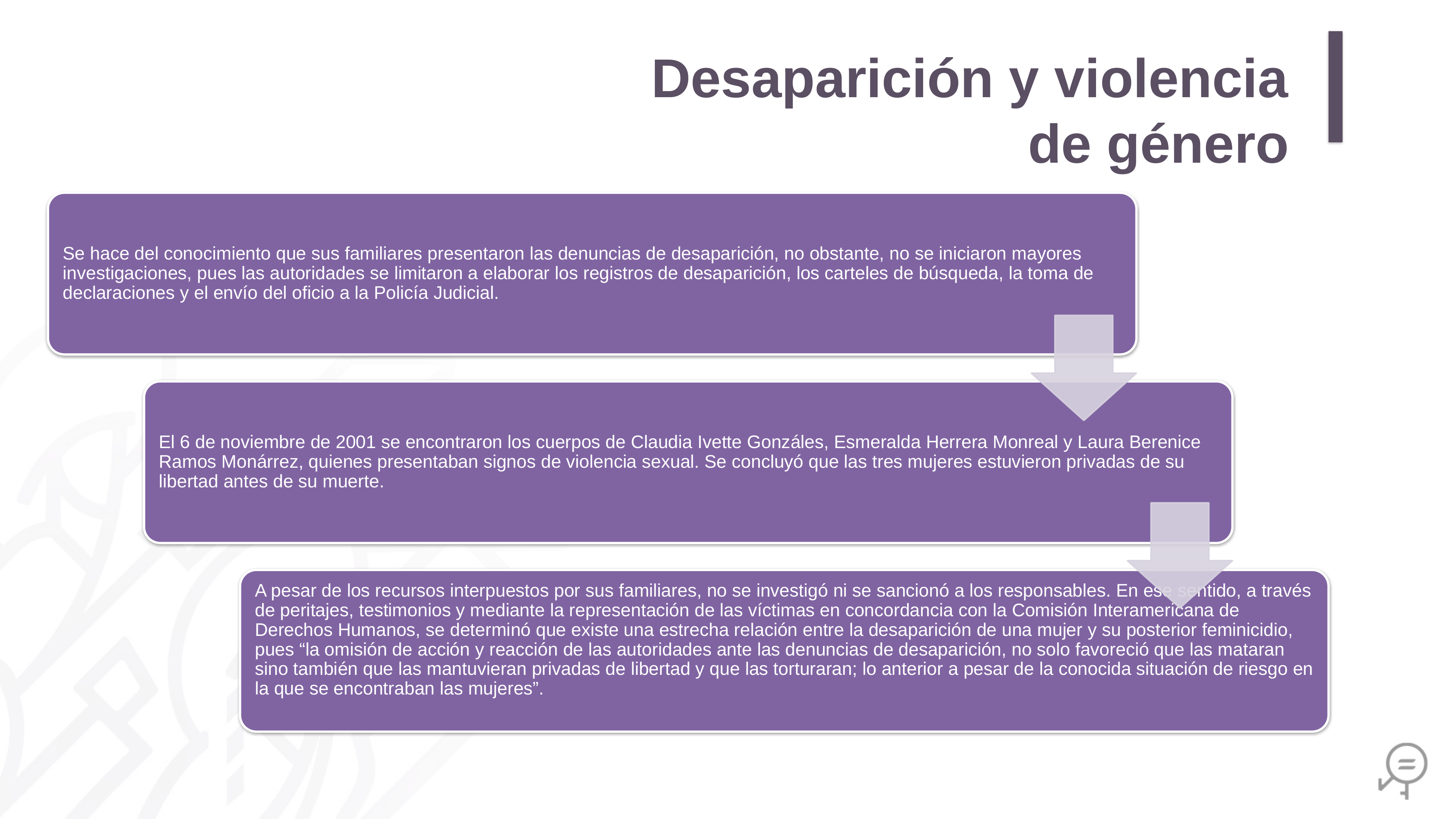

Desaparición y violencia de género
Se hace del conocimiento que sus familiares presentaron las denuncias de desaparición, no obstante, no se iniciaron mayores investigaciones, pues las autoridades se limitaron a elaborar los registros de desaparición, los carteles de búsqueda, la toma de declaraciones y el envío del oficio a la Policía Judicial.
El 6 de noviembre de 2001 se encontraron los cuerpos de Claudia Ivette Gonzáles, Esmeralda Herrera Monreal y Laura Berenice Ramos Monárrez, quienes presentaban signos de violencia sexual. Se concluyó que las tres mujeres estuvieron privadas de su libertad antes de su muerte.
A pesar de los recursos interpuestos por sus familiares, no se investigó ni se sancionó a los responsables. En ese sentido, a través de peritajes, testimonios y mediante la representación de las víctimas en concordancia con la Comisión Interamericana de Derechos Humanos, se determinó que existe una estrecha relación entre la desaparición de una mujer y su posterior feminicidio, pues “la omisión de acción y reacción de las autoridades ante las denuncias de desaparición, no solo favoreció que las mataran sino también que las mantuvieran privadas de libertad y que las torturaran; lo anterior a pesar de la conocida situación de riesgo en la que se encontraban las mujeres”.